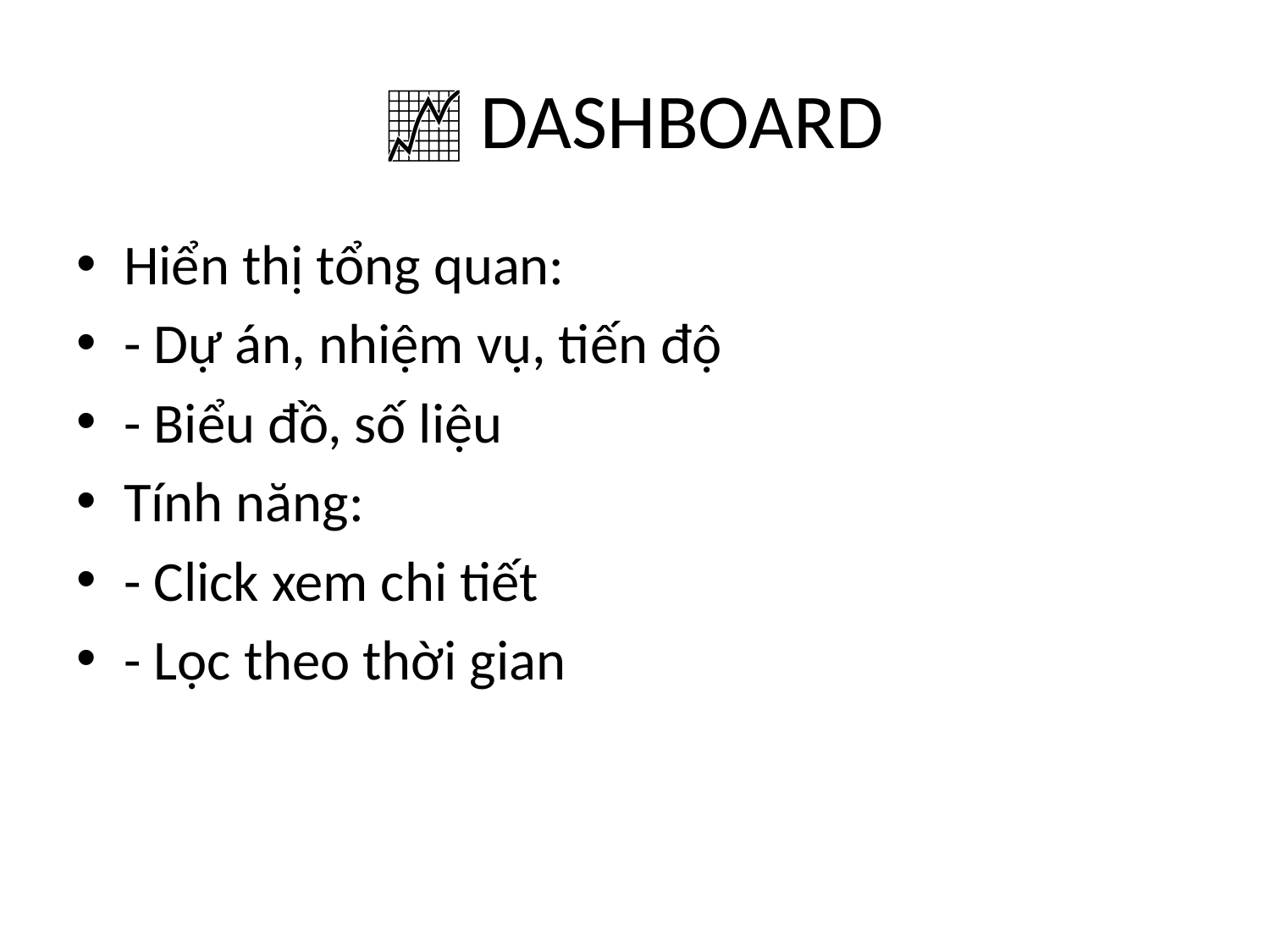

# 📈 DASHBOARD
Hiển thị tổng quan:
- Dự án, nhiệm vụ, tiến độ
- Biểu đồ, số liệu
Tính năng:
- Click xem chi tiết
- Lọc theo thời gian